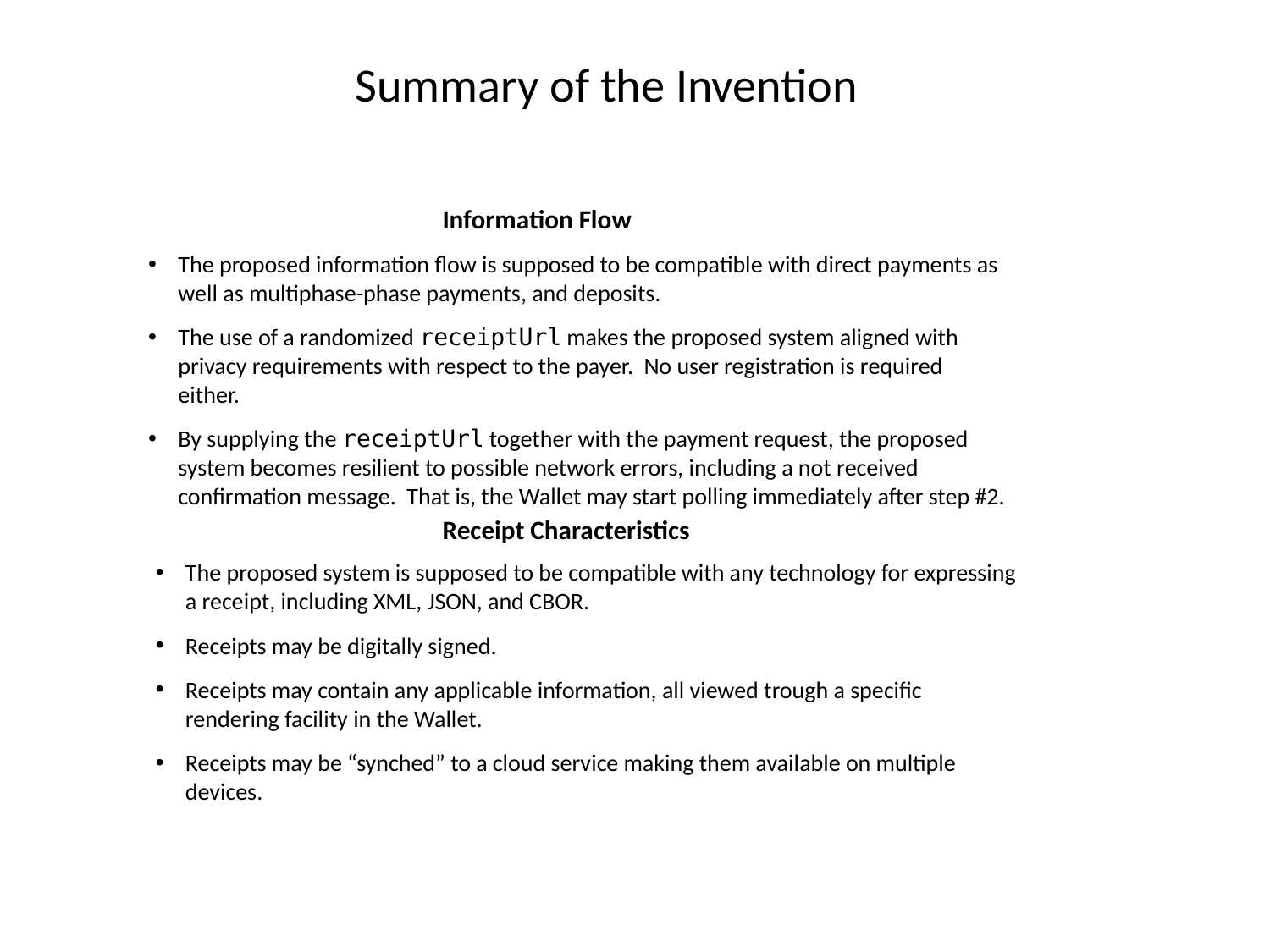

Summary of the Invention
Information Flow
The proposed information flow is supposed to be compatible with direct payments as well as multiphase-phase payments, and deposits.
The use of a randomized receiptUrl makes the proposed system aligned with privacy requirements with respect to the payer.  No user registration is required either.
By supplying the receiptUrl together with the payment request, the proposed system becomes resilient to possible network errors, including a not received confirmation message.  That is, the Wallet may start polling immediately after step #2.
Receipt Characteristics
The proposed system is supposed to be compatible with any technology for expressing a receipt, including XML, JSON, and CBOR.
Receipts may be digitally signed.
Receipts may contain any applicable information, all viewed trough a specific rendering facility in the Wallet.
Receipts may be “synched” to a cloud service making them available on multiple devices.